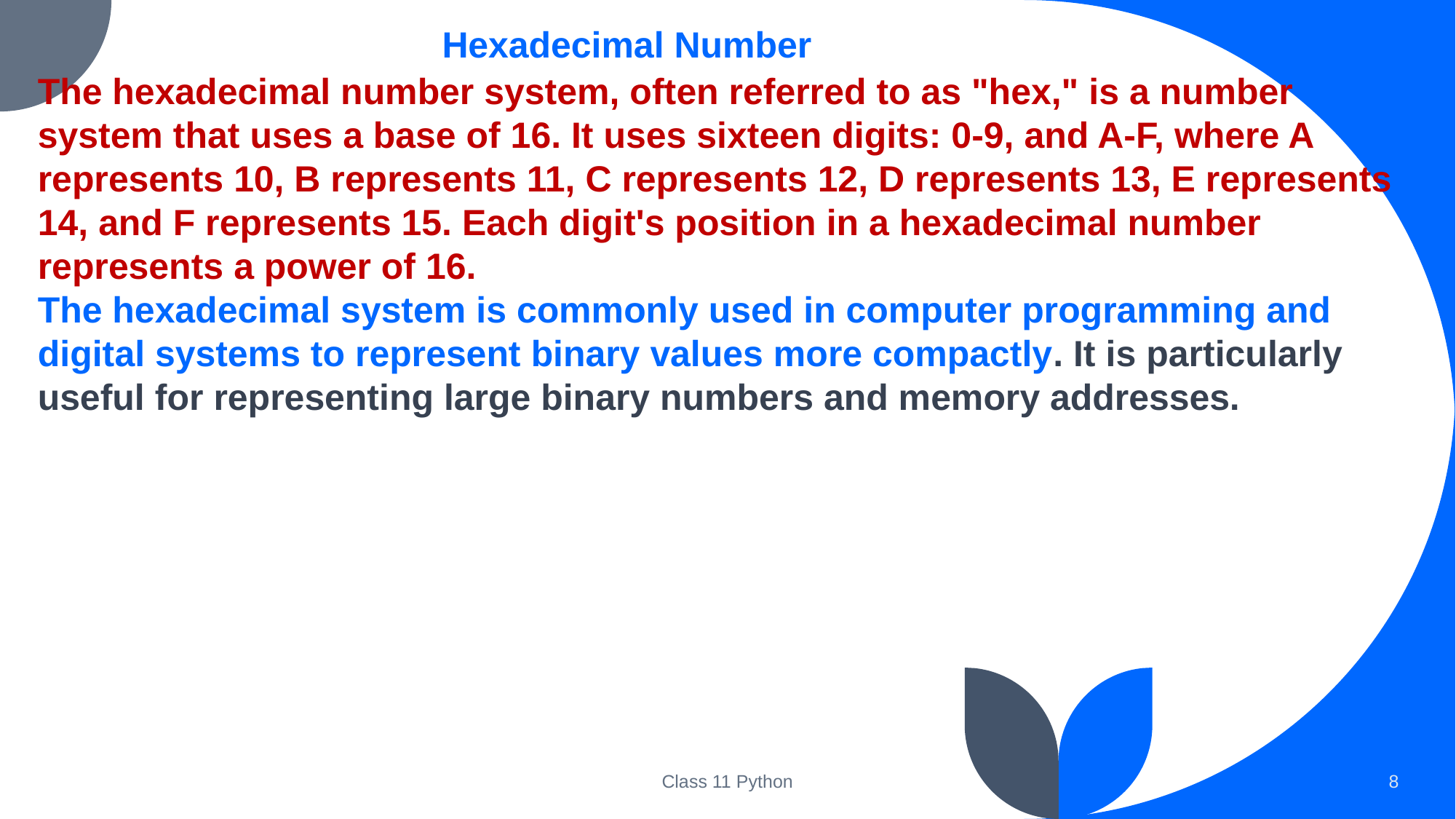

Hexadecimal Number
The hexadecimal number system, often referred to as "hex," is a number system that uses a base of 16. It uses sixteen digits: 0-9, and A-F, where A represents 10, B represents 11, C represents 12, D represents 13, E represents 14, and F represents 15. Each digit's position in a hexadecimal number represents a power of 16.
The hexadecimal system is commonly used in computer programming and digital systems to represent binary values more compactly. It is particularly useful for representing large binary numbers and memory addresses.
Class 11 Python
8